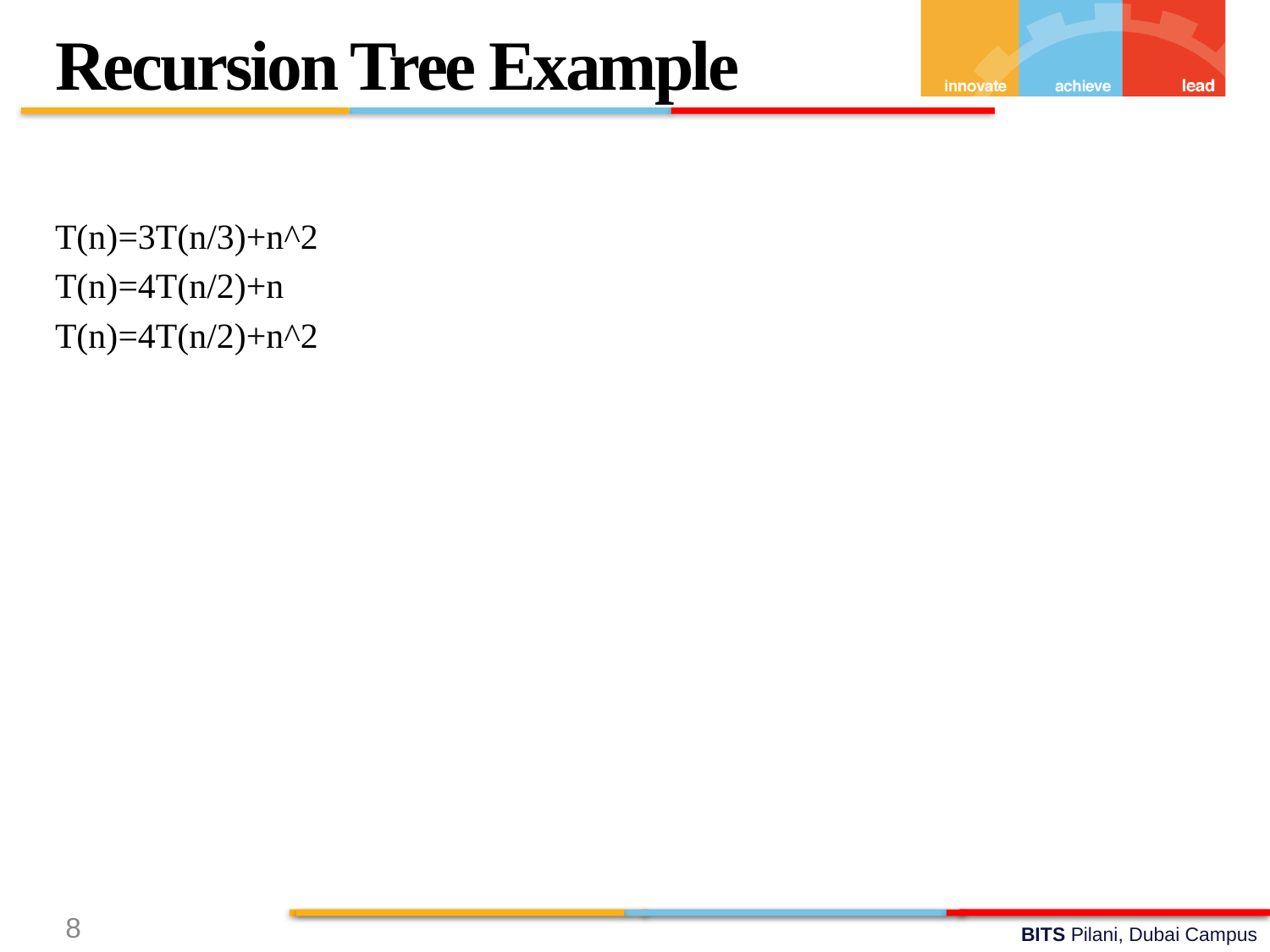

Recursion Tree Example
T(n)=3T(n/3)+n^2
T(n)=4T(n/2)+n
T(n)=4T(n/2)+n^2

8